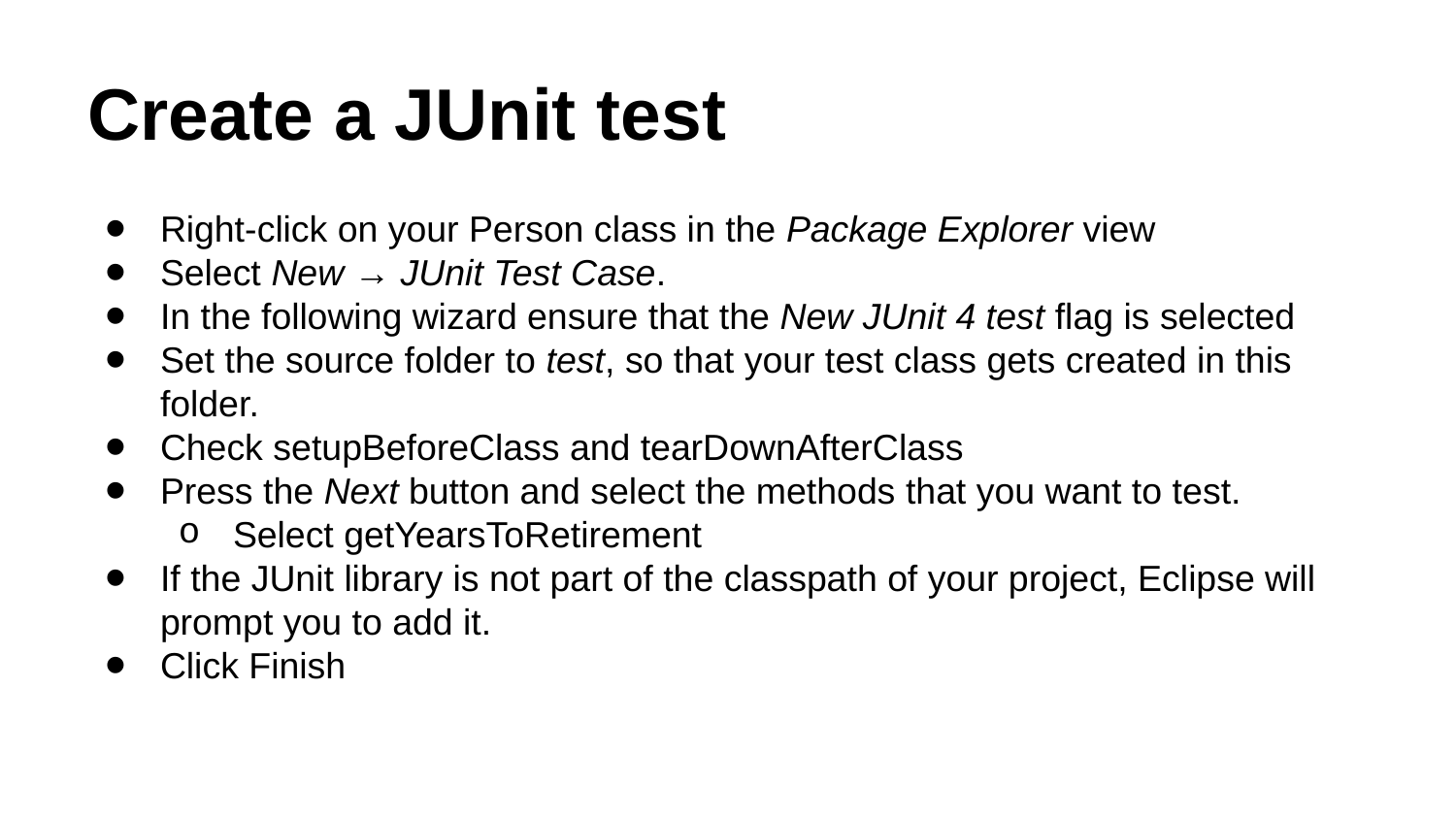

# Create a JUnit test
Right-click on your Person class in the Package Explorer view
Select New → JUnit Test Case.
In the following wizard ensure that the New JUnit 4 test flag is selected
Set the source folder to test, so that your test class gets created in this folder.
Check setupBeforeClass and tearDownAfterClass
Press the Next button and select the methods that you want to test.
Select getYearsToRetirement
If the JUnit library is not part of the classpath of your project, Eclipse will prompt you to add it.
Click Finish